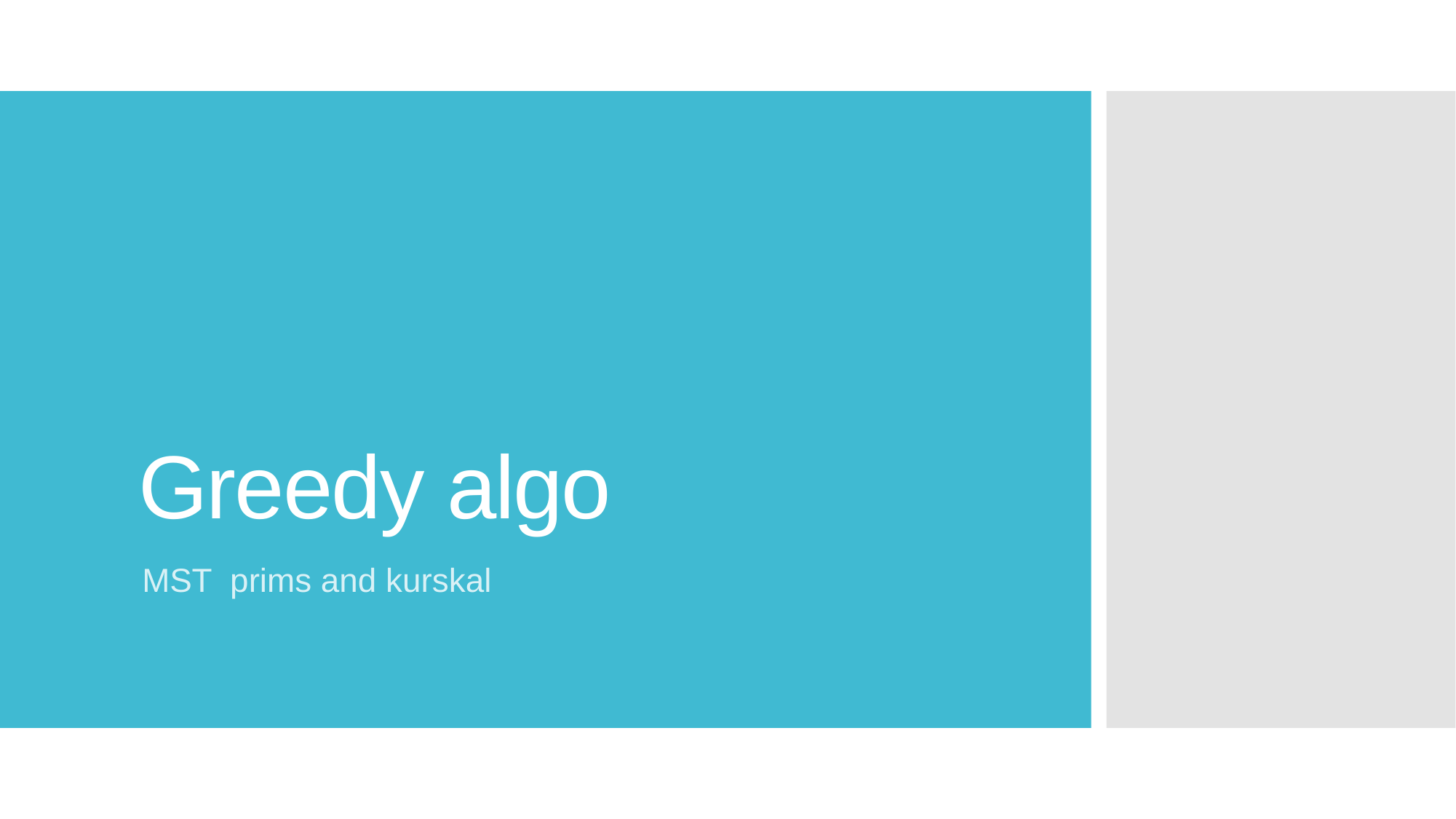

# Greedy algo
MST  prims and kurskal